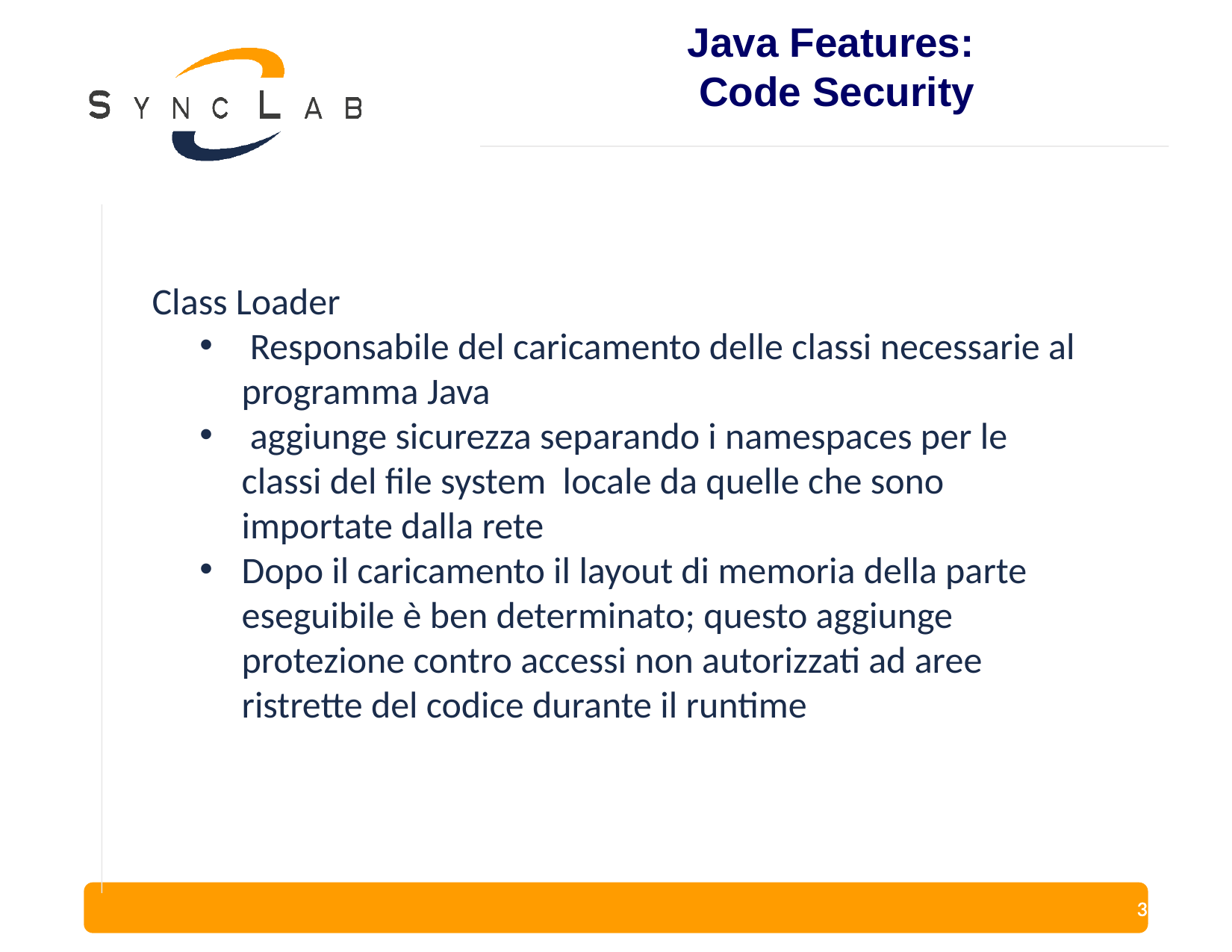

Java Features:
Code Security

 Class Loader
 Responsabile del caricamento delle classi necessarie al programma Java
 aggiunge sicurezza separando i namespaces per le classi del file system  locale da quelle che sono importate dalla rete
Dopo il caricamento il layout di memoria della parte eseguibile è ben determinato; questo aggiunge protezione contro accessi non autorizzati ad aree ristrette del codice durante il runtime

31